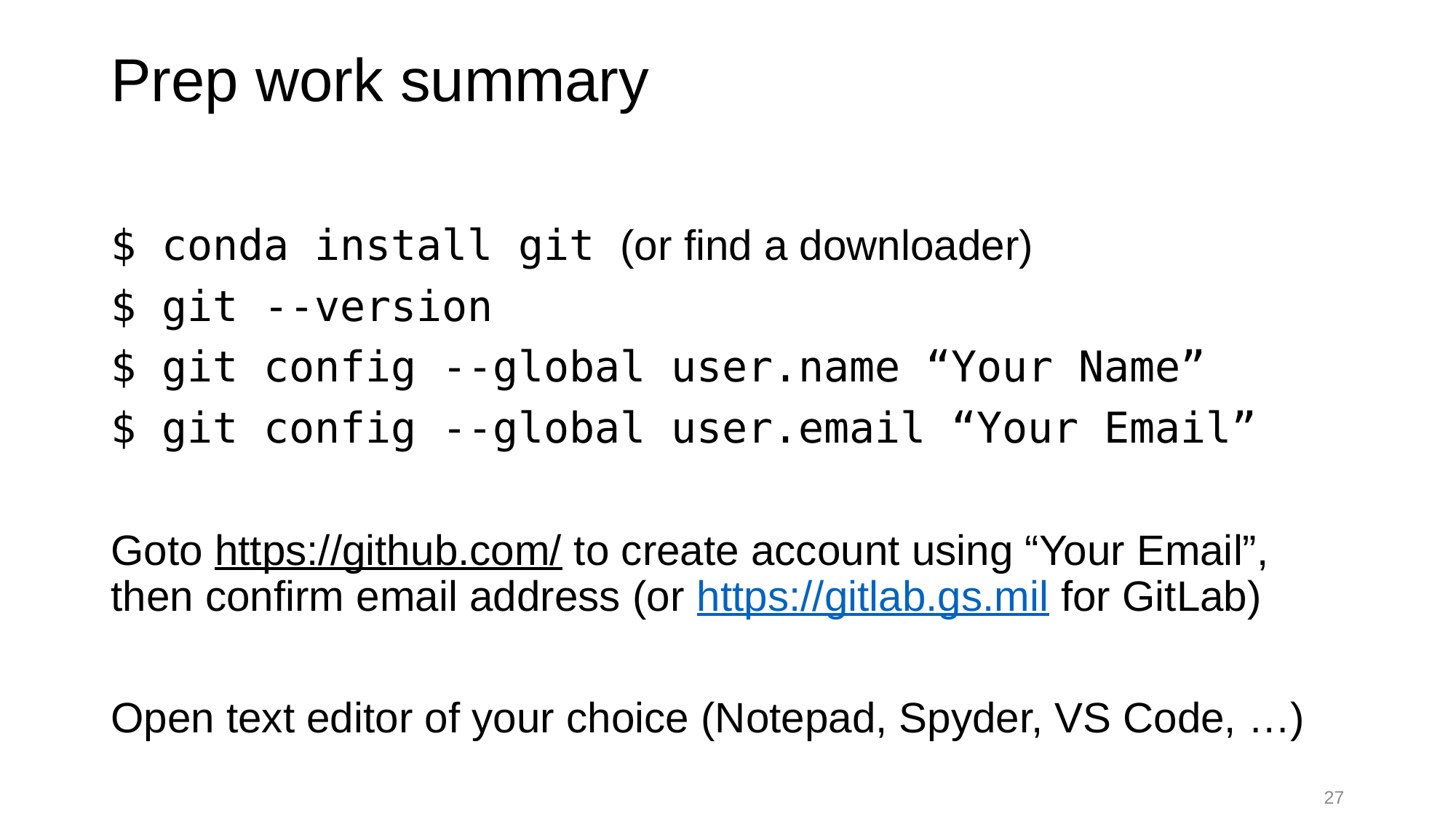

# Prep work summary
$ conda install git (or find a downloader)
$ git --version
$ git config --global user.name “Your Name”
$ git config --global user.email “Your Email”

Goto https://github.com/ to create account using “Your Email”,
then confirm email address (or https://gitlab.gs.mil for GitLab)

Open text editor of your choice (Notepad, Spyder, VS Code, …)
27